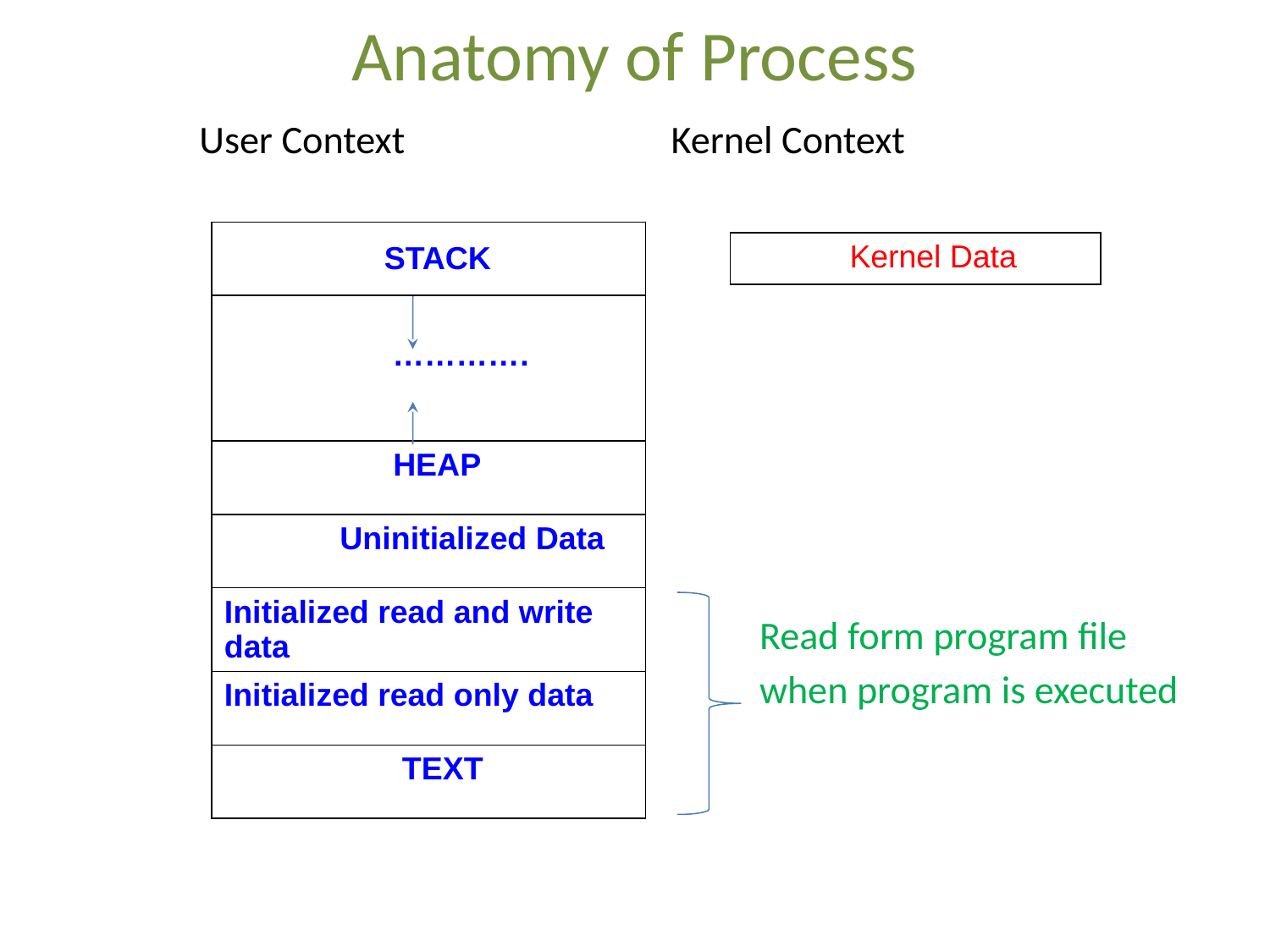

# Anatomy of Process
                User Context                              Kernel Context

                                                                                    Read form program file
                                                                                    when program is executed

| STACK |
| --- |
| …………. |
| HEAP |
| Uninitialized Data |
| Initialized read and write data |
| Initialized read only data |
| TEXT |
| Kernel Data |
| --- |